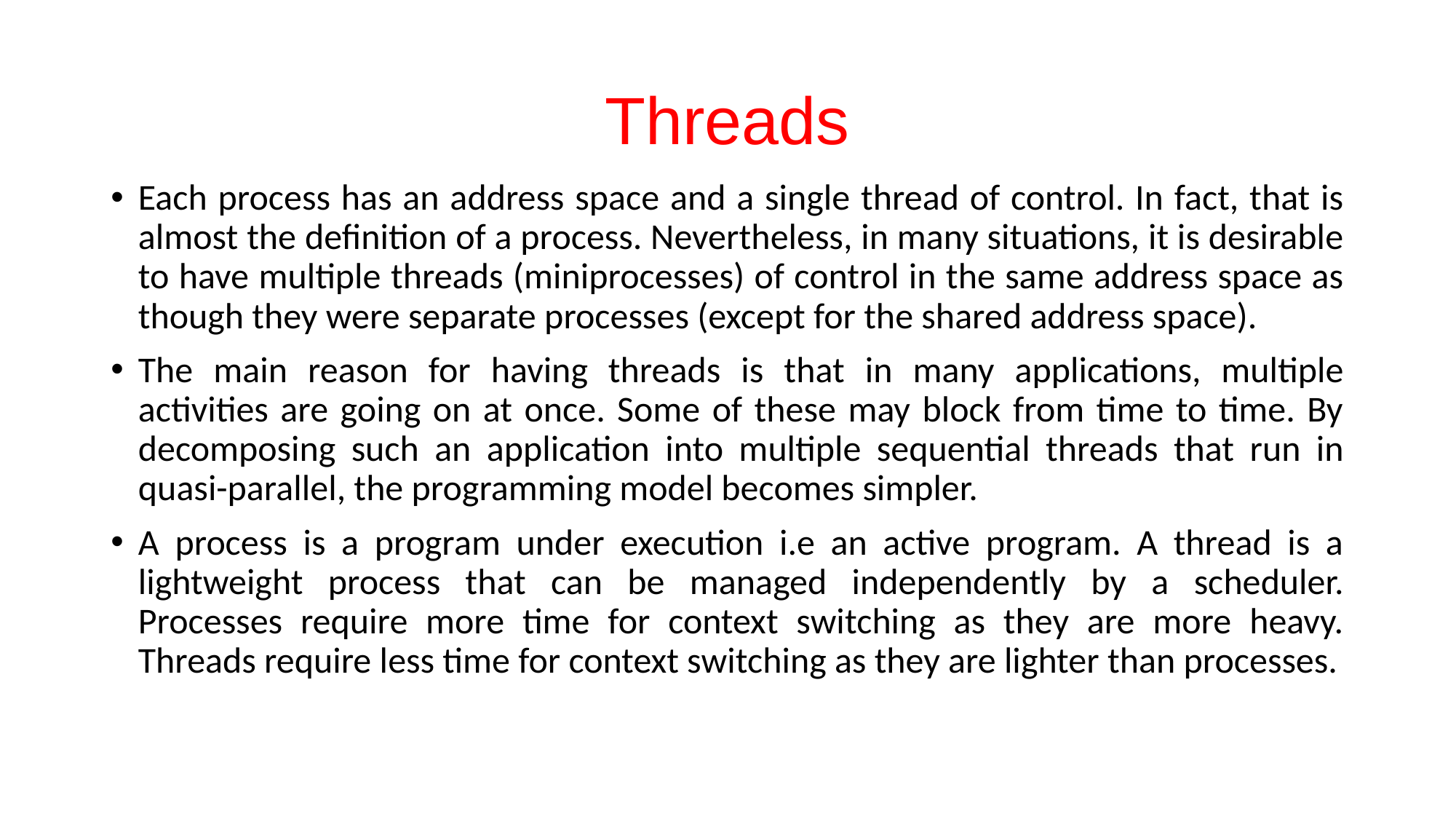

# Threads
Each process has an address space and a single thread of control. In fact, that is almost the definition of a process. Nevertheless, in many situations, it is desirable to have multiple threads (miniprocesses) of control in the same address space as though they were separate processes (except for the shared address space).
The main reason for having threads is that in many applications, multiple activities are going on at once. Some of these may block from time to time. By decomposing such an application into multiple sequential threads that run in quasi-parallel, the programming model becomes simpler.
A process is a program under execution i.e an active program. A thread is a lightweight process that can be managed independently by a scheduler. Processes require more time for context switching as they are more heavy. Threads require less time for context switching as they are lighter than processes.